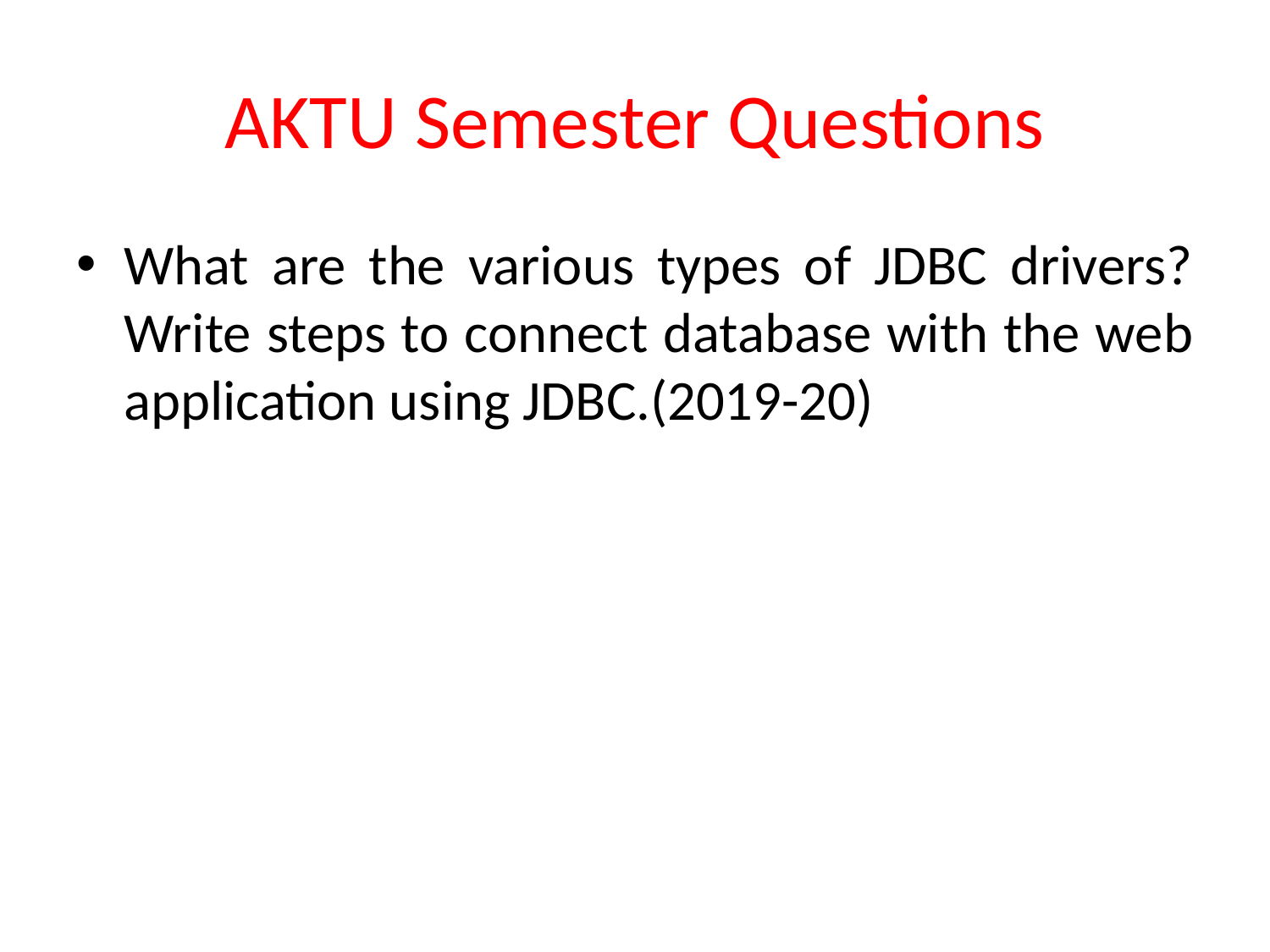

# AKTU Semester Questions
What are the various types of JDBC drivers? Write steps to connect database with the web application using JDBC.(2019-20)